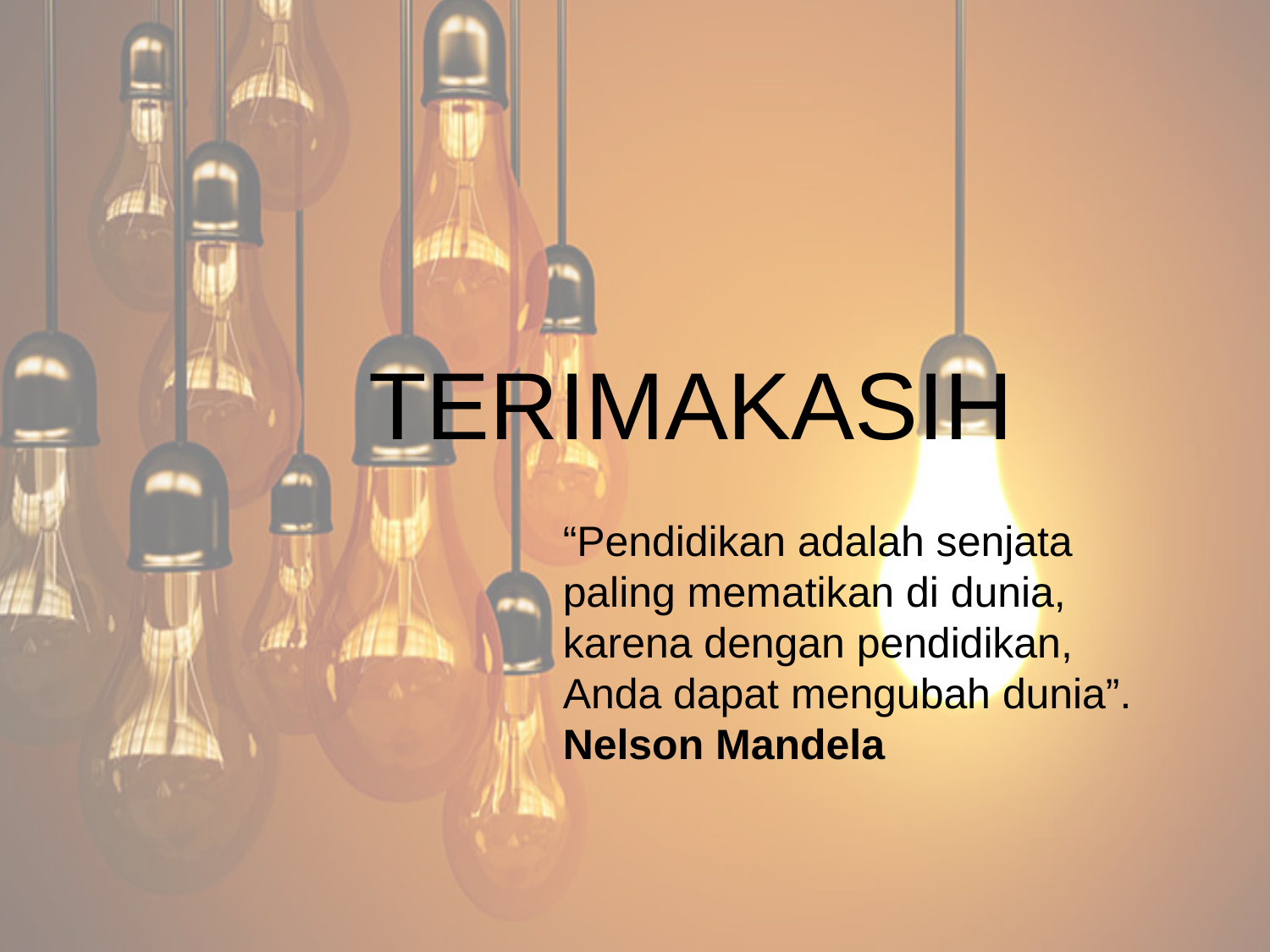

TERIMAKASIH
“Pendidikan adalah senjata paling mematikan di dunia, karena dengan pendidikan, Anda dapat mengubah dunia”. Nelson Mandela